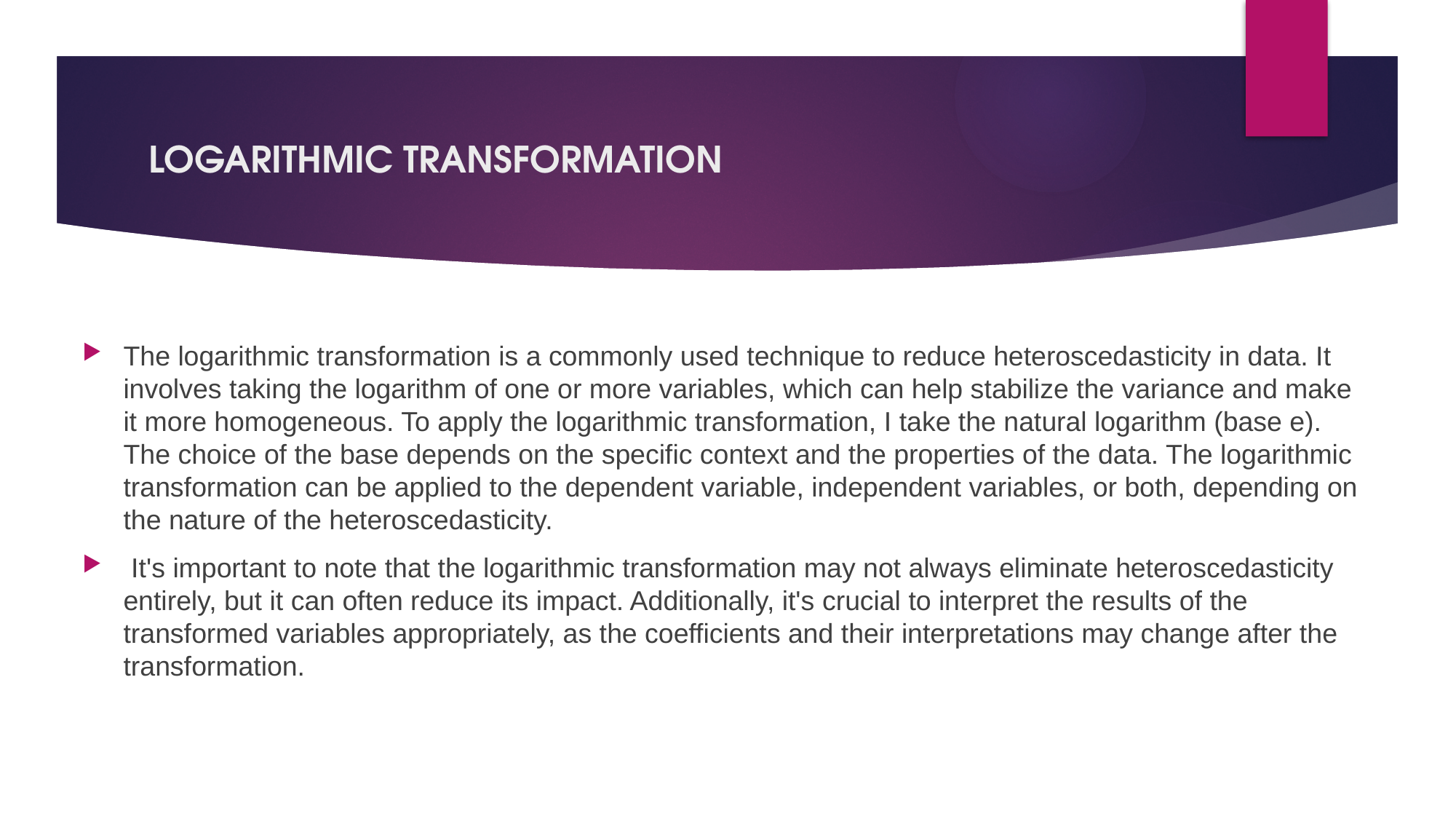

# LOGARITHMIC TRANSFORMATION
The logarithmic transformation is a commonly used technique to reduce heteroscedasticity in data. It involves taking the logarithm of one or more variables, which can help stabilize the variance and make it more homogeneous. To apply the logarithmic transformation, I take the natural logarithm (base e). The choice of the base depends on the specific context and the properties of the data. The logarithmic transformation can be applied to the dependent variable, independent variables, or both, depending on the nature of the heteroscedasticity.
 It's important to note that the logarithmic transformation may not always eliminate heteroscedasticity entirely, but it can often reduce its impact. Additionally, it's crucial to interpret the results of the transformed variables appropriately, as the coefficients and their interpretations may change after the transformation.